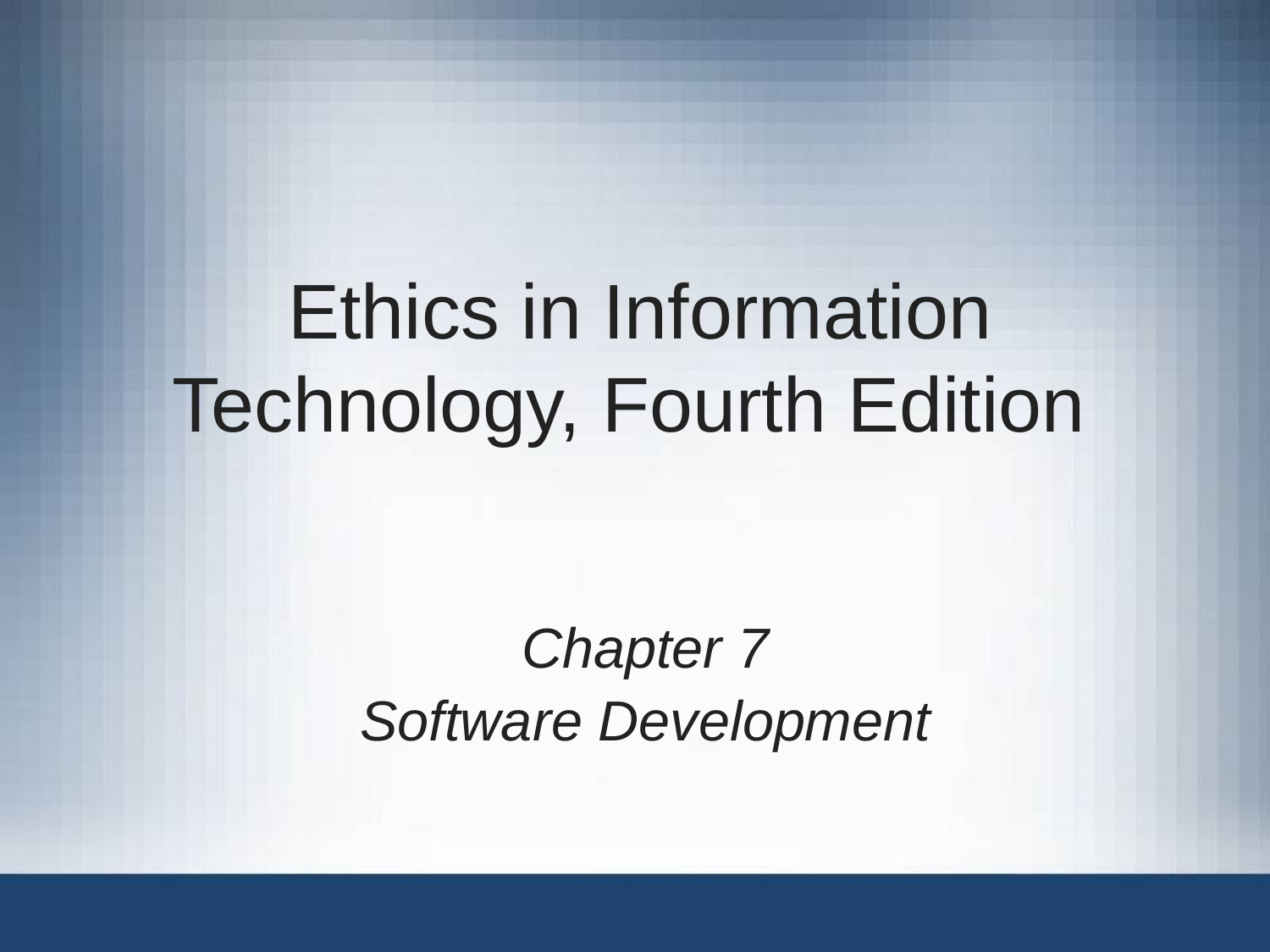

# Ethics in Information Technology, Fourth Edition
Chapter 7
Software Development